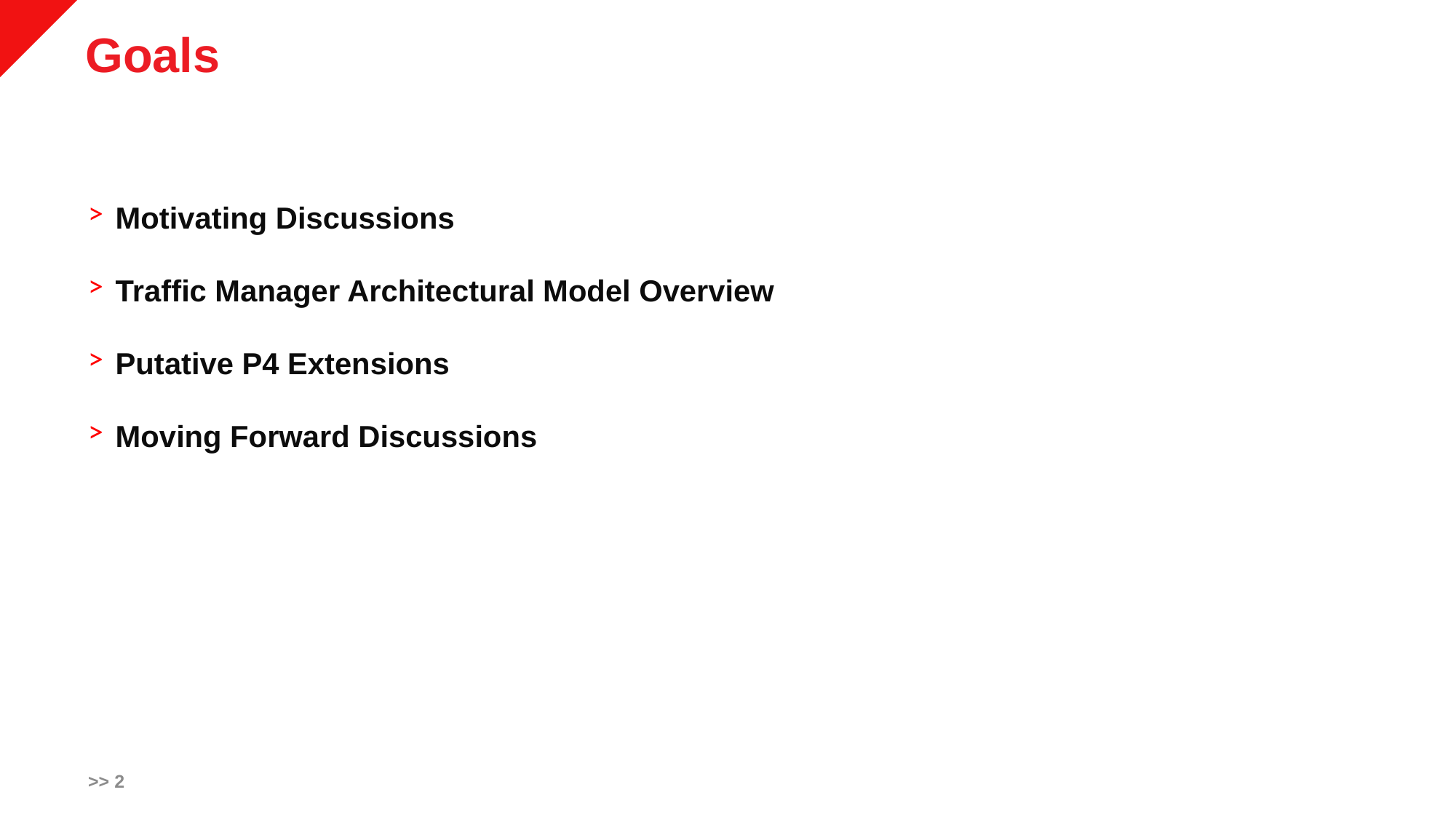

# Goals
Motivating Discussions
Traffic Manager Architectural Model Overview
Putative P4 Extensions
Moving Forward Discussions
>> 2